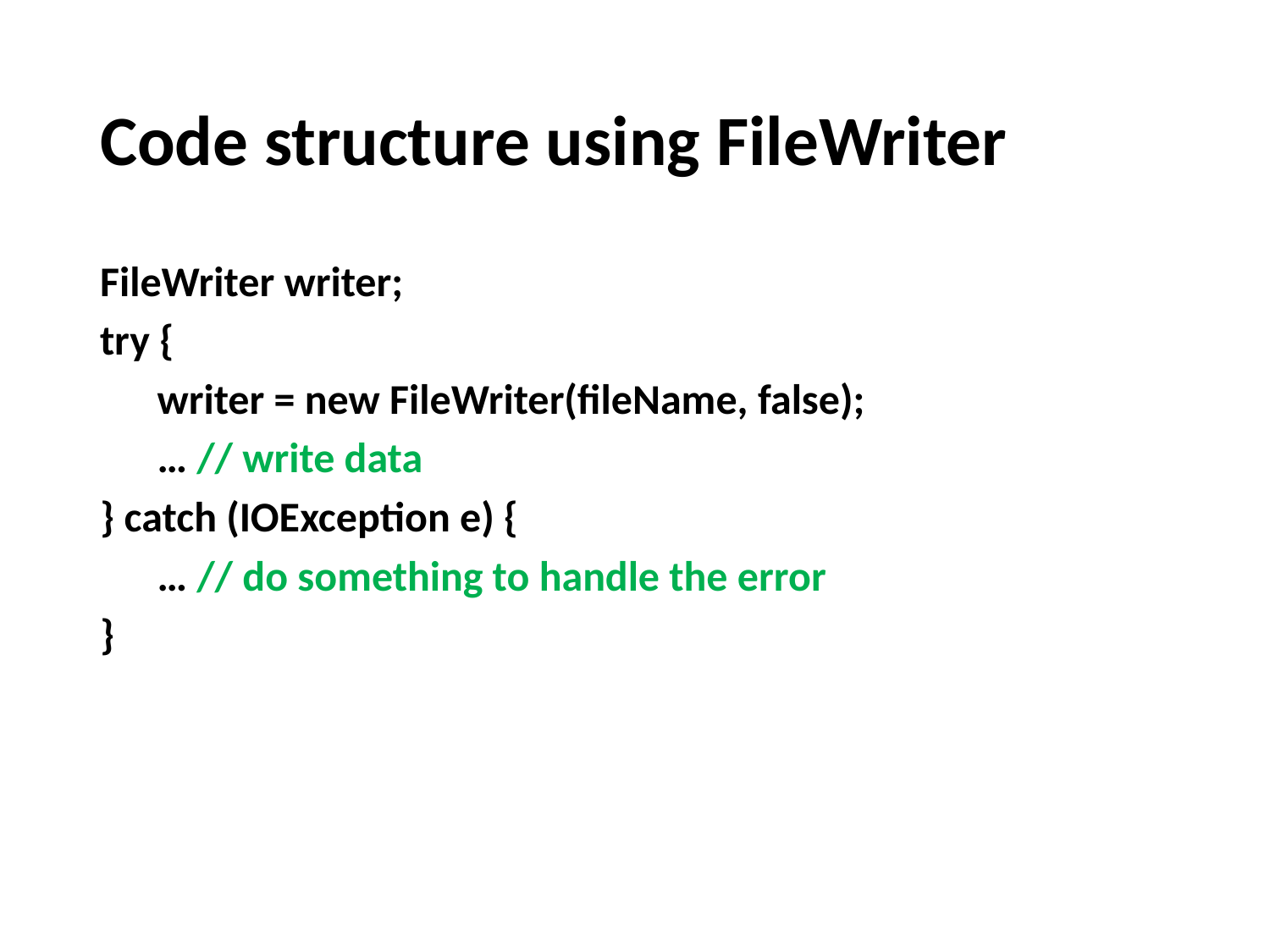

# Code structure using FileWriter
FileWriter writer;
try {
      writer = new FileWriter(fileName, false);
      … // write data
} catch (IOException e) {
      … // do something to handle the error
}